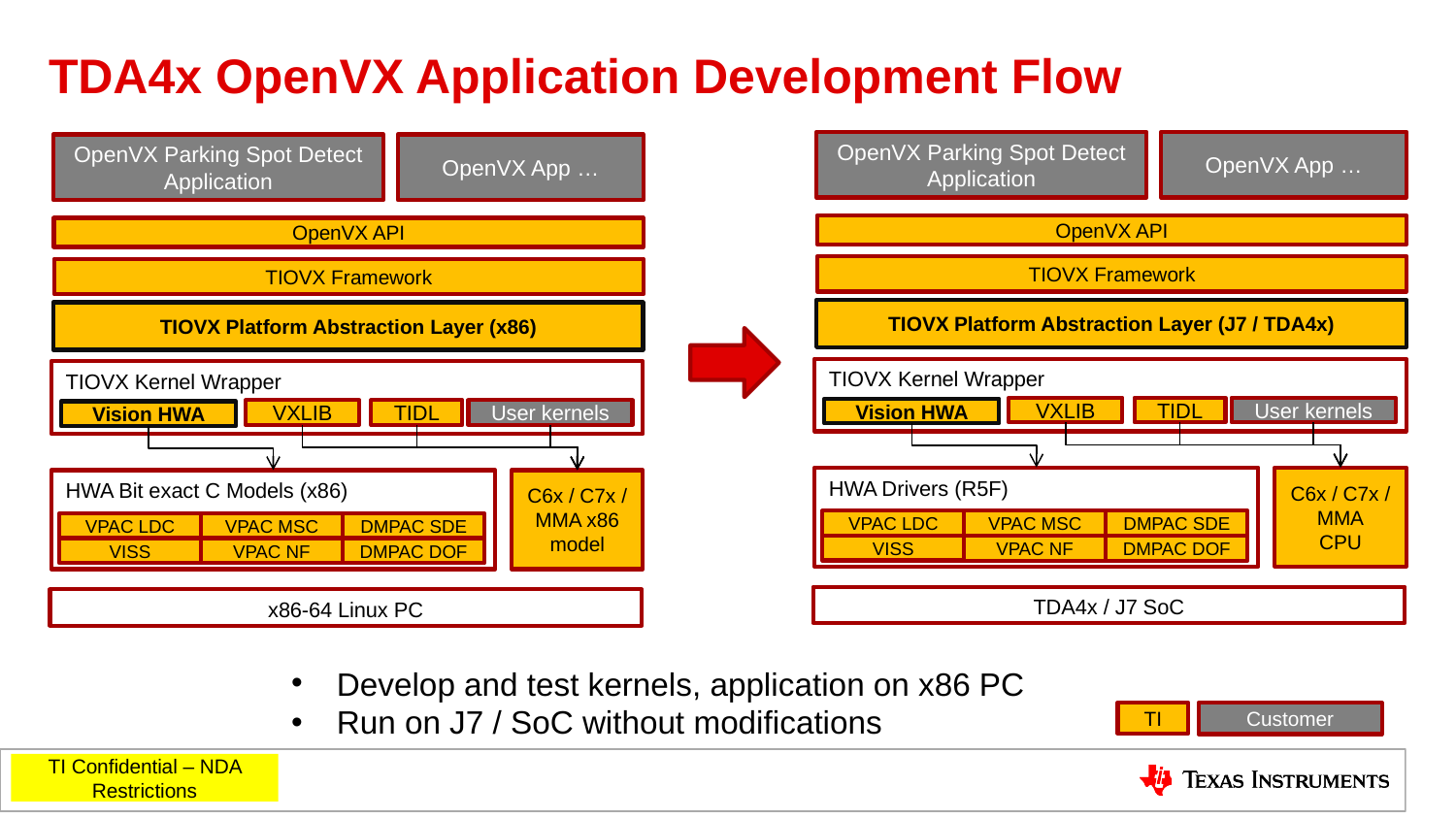

# TDA4x OpenVX Application Development Flow
OpenVX Parking Spot Detect Application
OpenVX App …
OpenVX Parking Spot Detect Application
OpenVX App …
OpenVX API
OpenVX API
TIOVX Framework
TIOVX Framework
TIOVX Platform Abstraction Layer (J7 / TDA4x)
TIOVX Platform Abstraction Layer (x86)

TIOVX Kernel Wrapper
TIOVX Kernel Wrapper
VXLIB
TIDL
User kernels
Vision HWA
VXLIB
TIDL
User kernels
Vision HWA
C6x / C7x / MMA
CPU
HWA Drivers (R5F)
C6x / C7x / MMA x86 model
HWA Bit exact C Models (x86)
VPAC LDC
DMPAC SDE
VPAC MSC
VPAC LDC
DMPAC SDE
VPAC MSC
VISS
VPAC NF
DMPAC DOF
VISS
VPAC NF
DMPAC DOF
TDA4x / J7 SoC
x86-64 Linux PC
Develop and test kernels, application on x86 PC
Run on J7 / SoC without modifications
TI
Customer
TI Confidential – NDA Restrictions